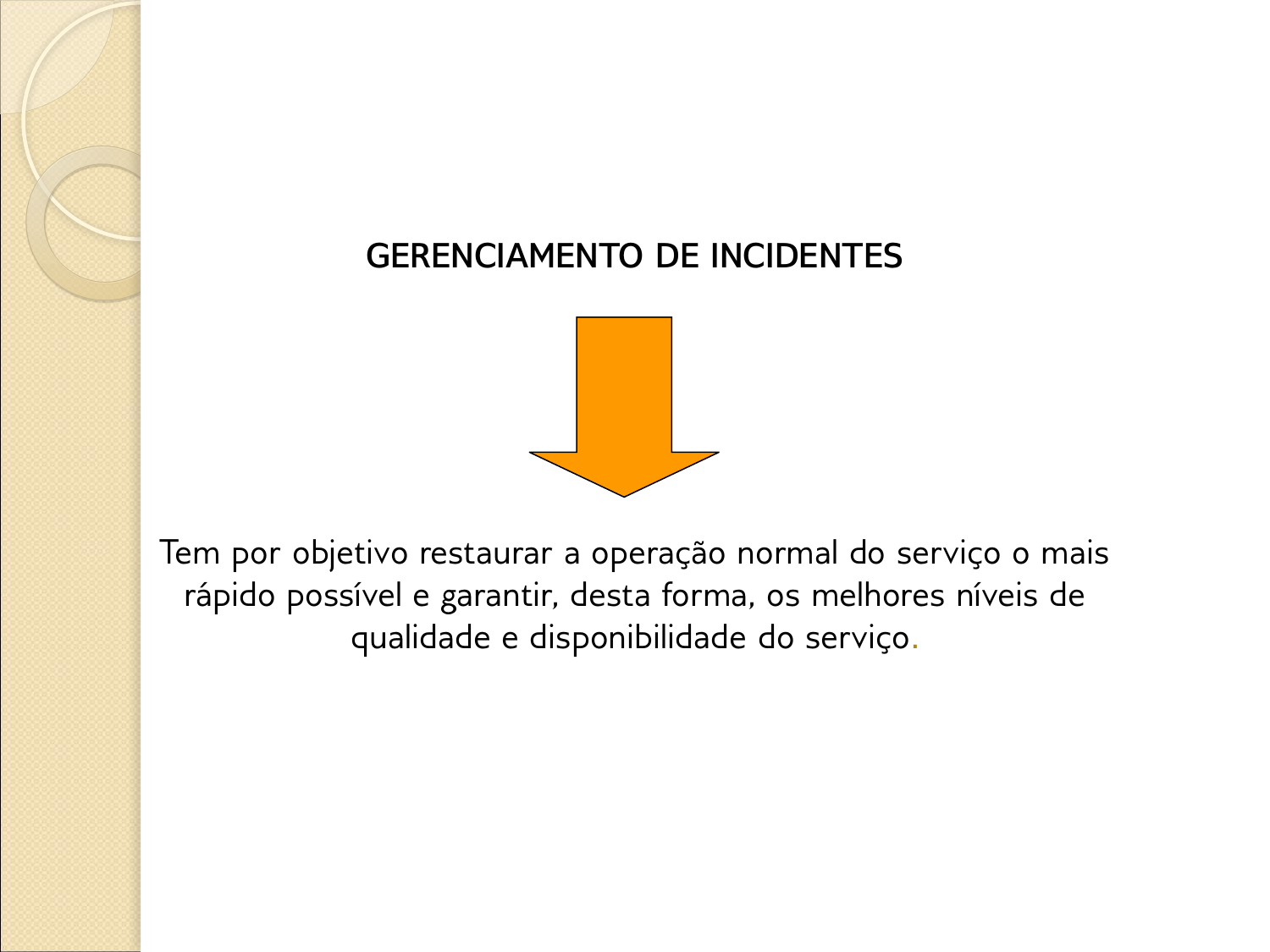

GERENCIAMENTO DE INCIDENTES
Tem por objetivo restaurar a operação normal do serviço o mais rápido possível e garantir, desta forma, os melhores níveis de qualidade e disponibilidade do serviço.